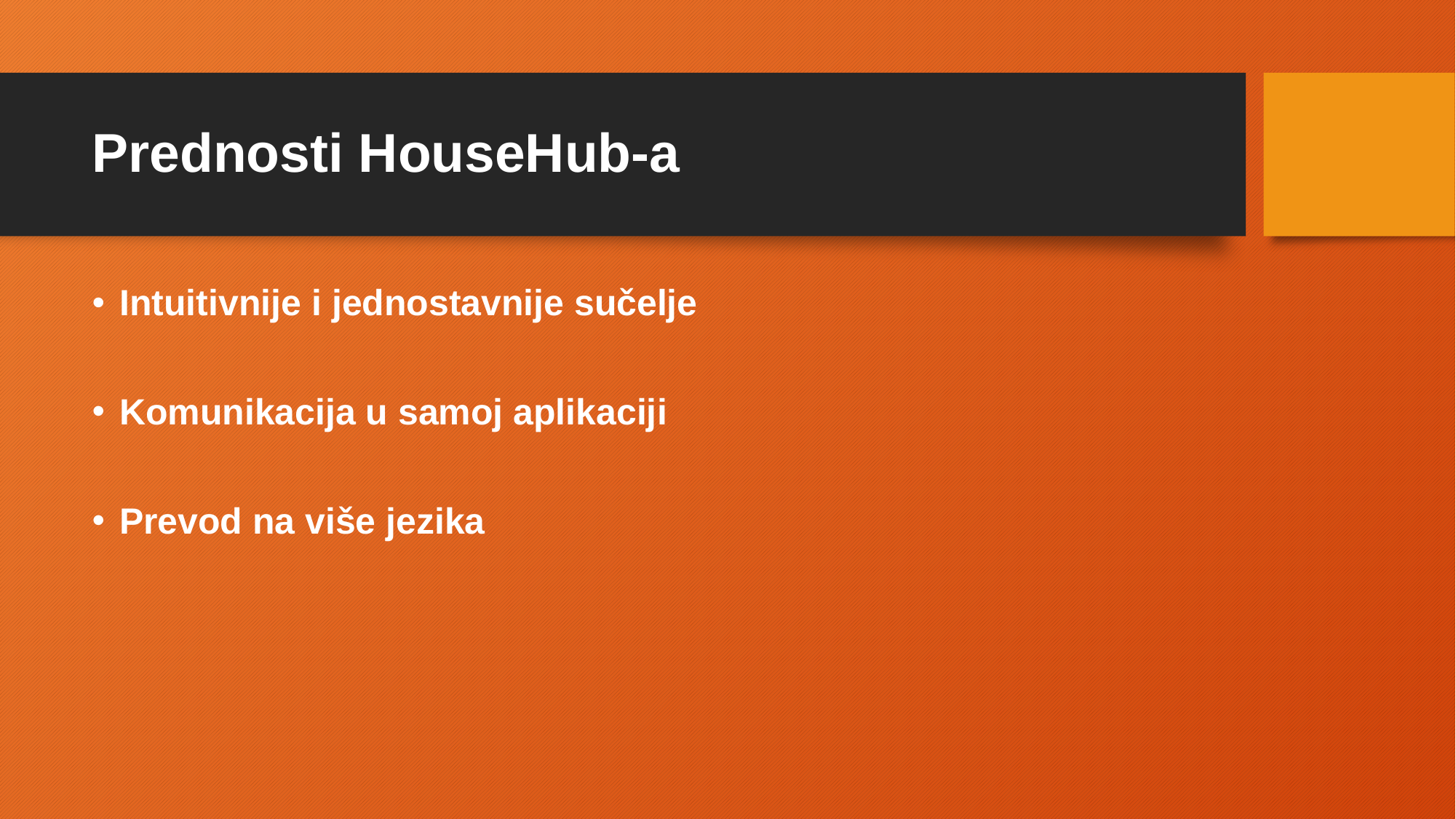

# Prednosti HouseHub-a
Intuitivnije i jednostavnije sučelje

Komunikacija u samoj aplikaciji

Prevod na više jezika